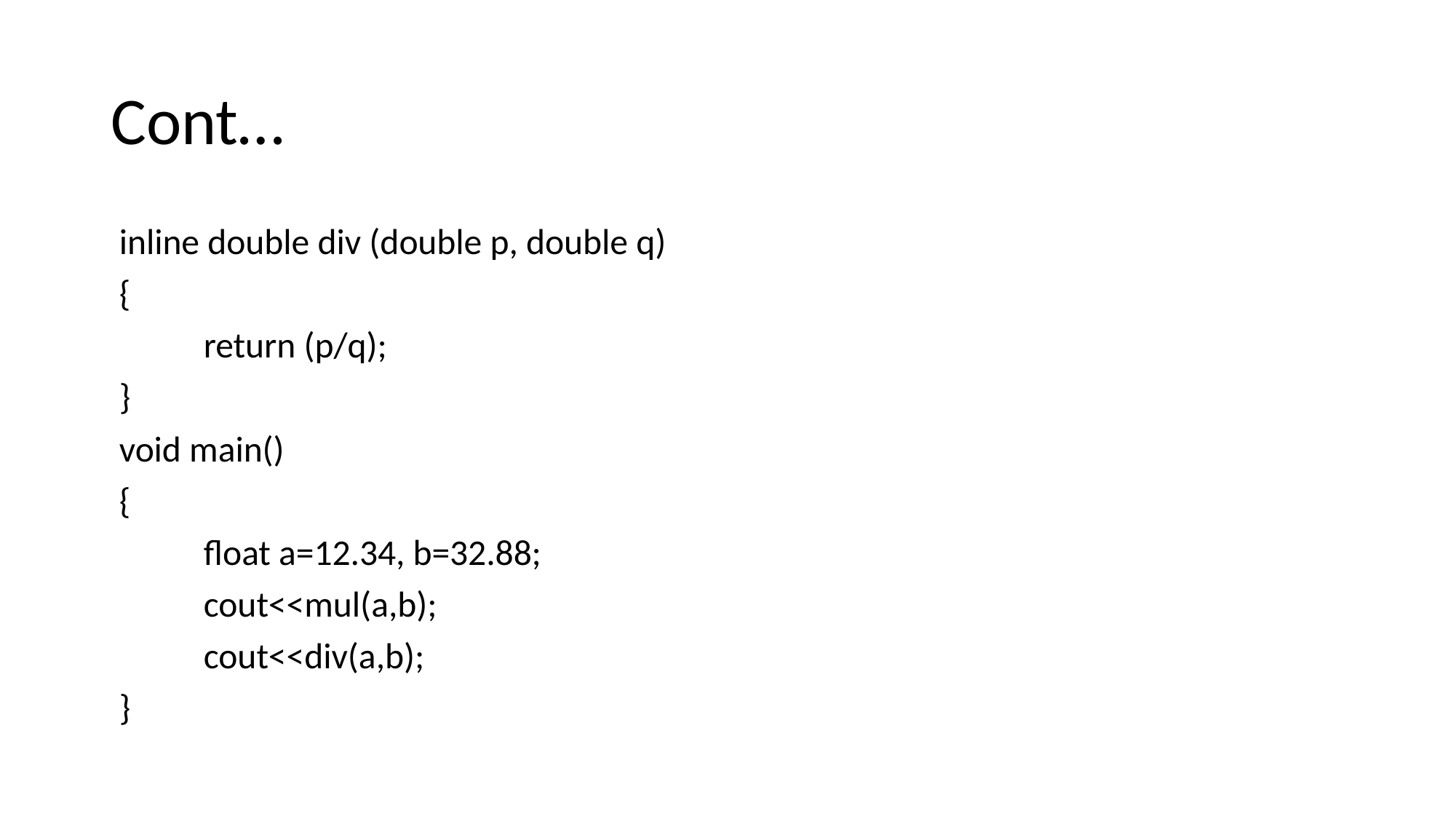

# Cont…
 inline double div (double p, double q)
 {
	return (p/q);
 }
 void main()
 {
	float a=12.34, b=32.88;
	cout<<mul(a,b);
	cout<<div(a,b);
 }